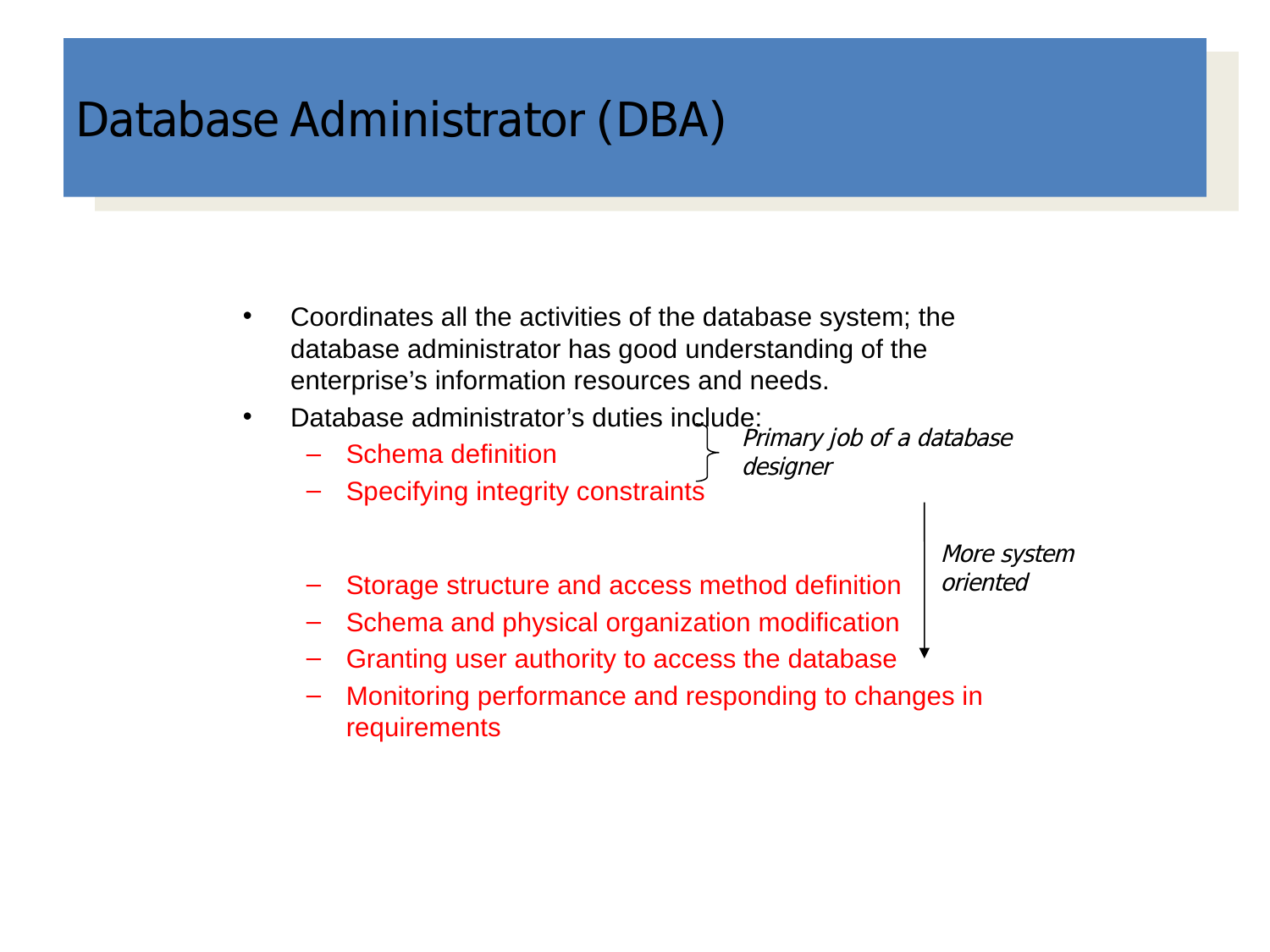

# Database Administrator (DBA)
Coordinates all the activities of the database system; the database administrator has good understanding of the enterprise’s information resources and needs.
Database administrator’s duties include:
Schema definition
Specifying integrity constraints

Storage structure and access method definition
Schema and physical organization modification
Granting user authority to access the database
Monitoring performance and responding to changes in requirements
Primary job of a database
designer

More system
oriented